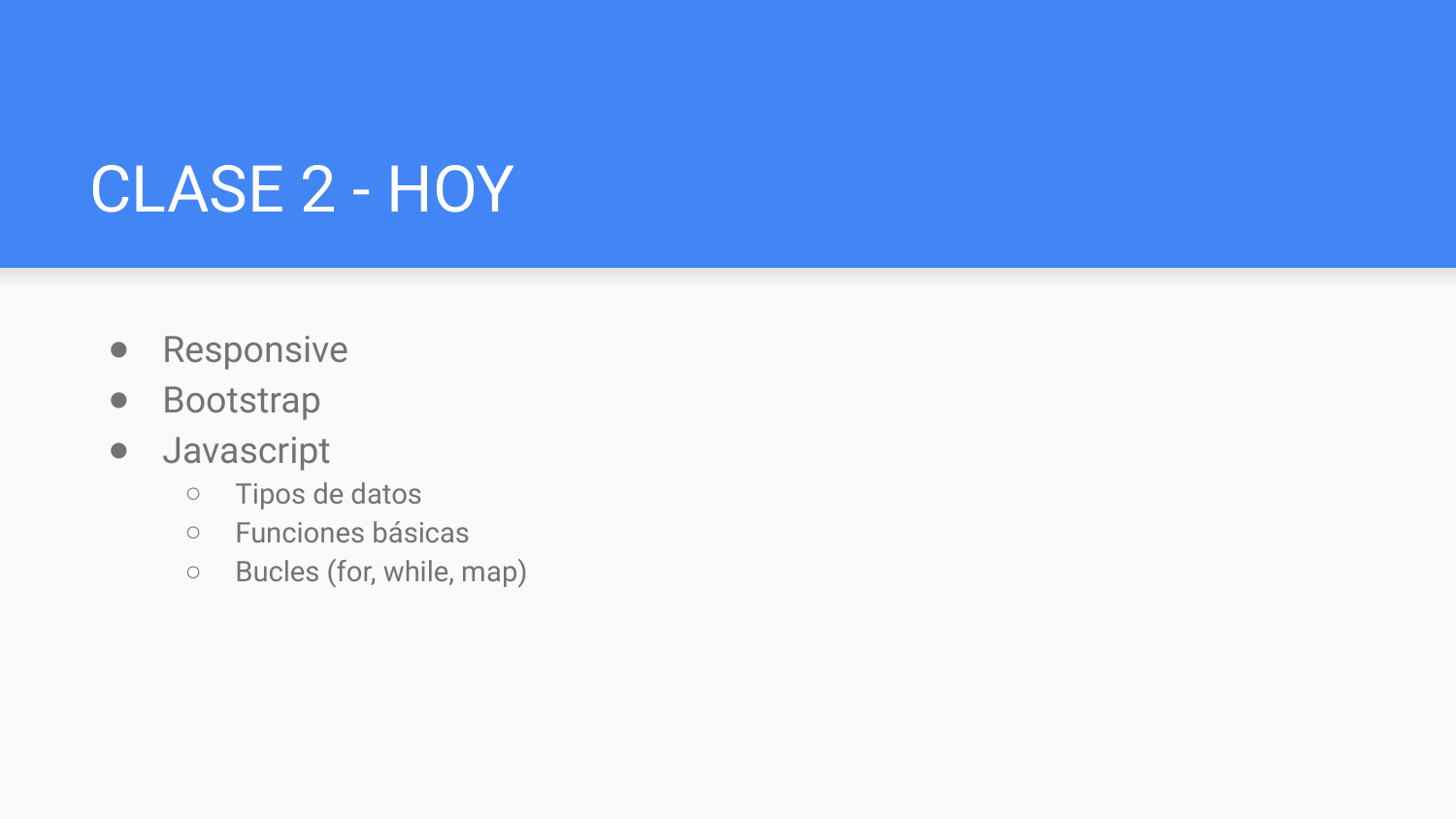

# CLASE 2 - HOY
Responsive
Bootstrap
Javascript
Tipos de datos
Funciones básicas
Bucles (for, while, map)